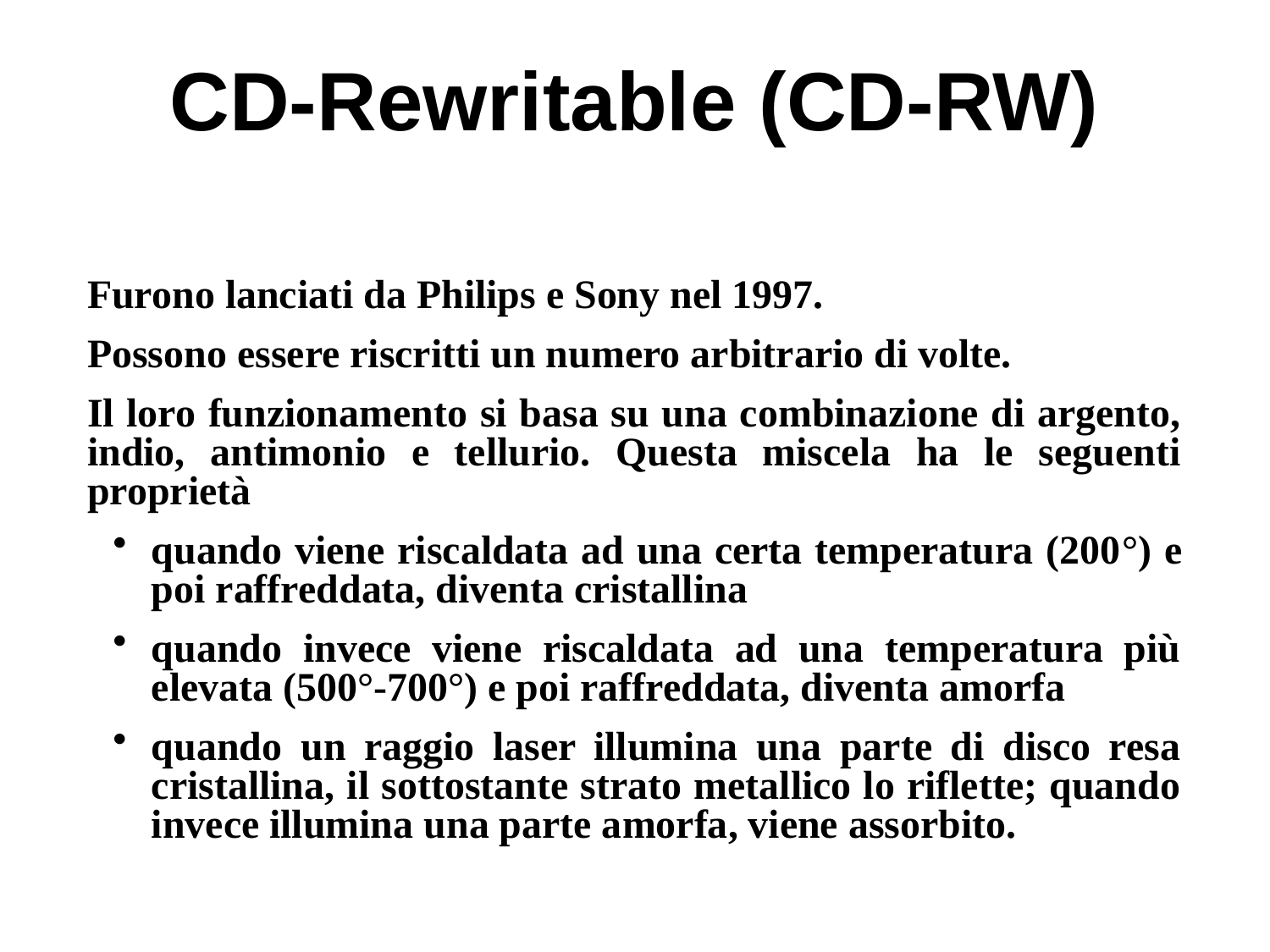

# CD-Rewritable (CD-RW)
Furono lanciati da Philips e Sony nel 1997.
Possono essere riscritti un numero arbitrario di volte.
Il loro funzionamento si basa su una combinazione di argento, indio, antimonio e tellurio. Questa miscela ha le seguenti proprietà
quando viene riscaldata ad una certa temperatura (200°) e poi raffreddata, diventa cristallina
quando invece viene riscaldata ad una temperatura più elevata (500°-700°) e poi raffreddata, diventa amorfa
quando un raggio laser illumina una parte di disco resa cristallina, il sottostante strato metallico lo riflette; quando invece illumina una parte amorfa, viene assorbito.